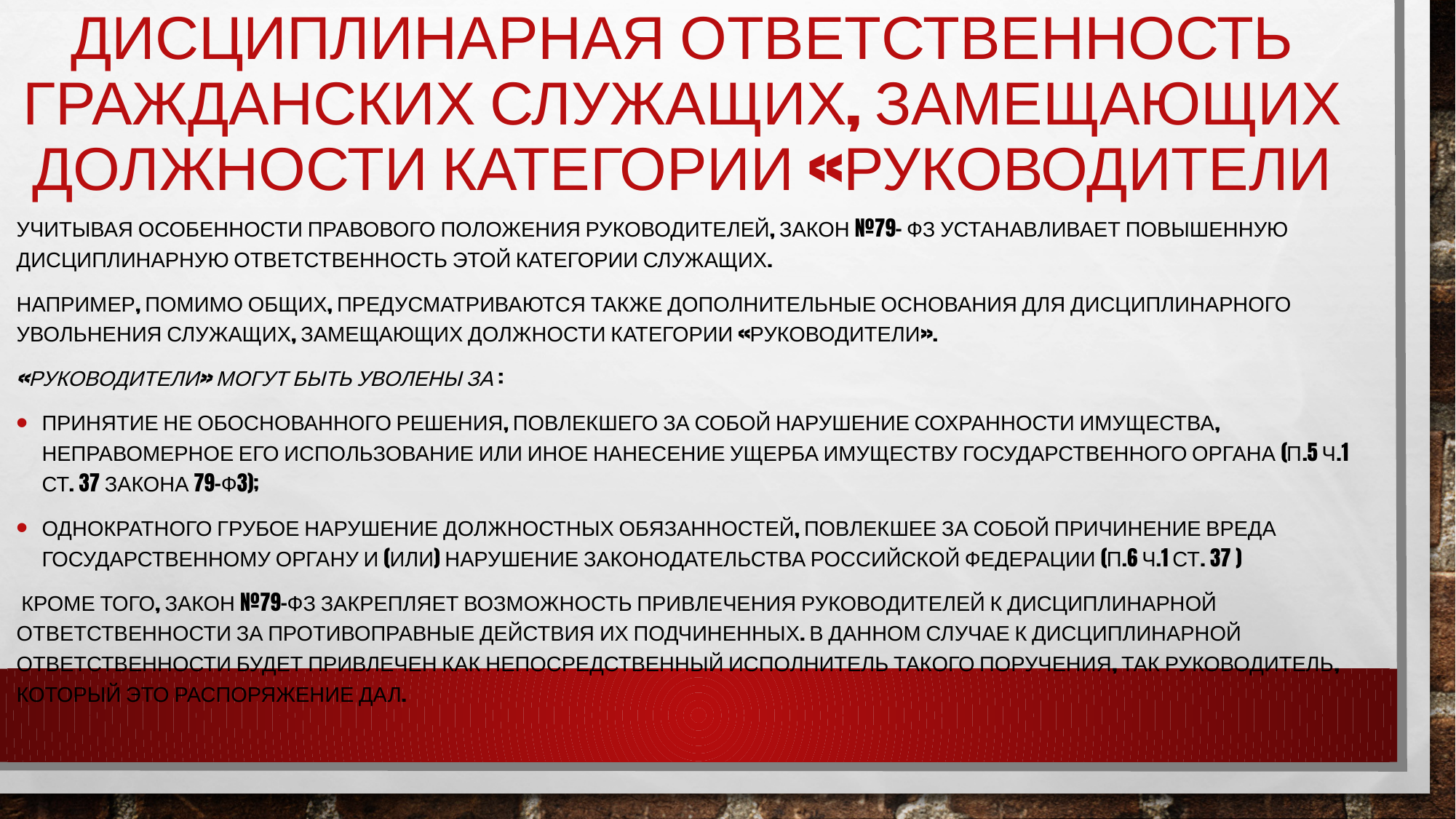

# Дисциплинарная ответственность гражданских служащих, замещающих должности категории «руководители
Учитывая особенности правового положения руководителей, Закон №79- ФЗ устанавливает повышенную дисциплинарную ответственность этой категории служащих.
Например, помимо общих, предусматриваются также дополнительные основания для дисциплинарного увольнения служащих, замещающих должности категории «руководители».
«руководители» могут быть уволены за :
принятие не обоснованного решения, повлекшего за собой нарушение сохранности имущества, неправомерное его использование или иное нанесение ущерба имуществу государственного органа (п.5 ч.1 ст. 37 Закона 79-Ф3);
однократного грубое нарушение должностных обязанностей, повлекшее за собой причинение вреда государственному органу и (или) нарушение законодательства Российской Федерации (п.6 ч.1 ст. 37 )
 кроме того, Закон №79-ФЗ закрепляет возможность привлечения руководителей к дисциплинарной ответственности за противоправные действия их подчиненных. В данном случае к дисциплинарной ответственности будет привлечен как непосредственный исполнитель такого поручения, так руководитель, который это распоряжение дал.